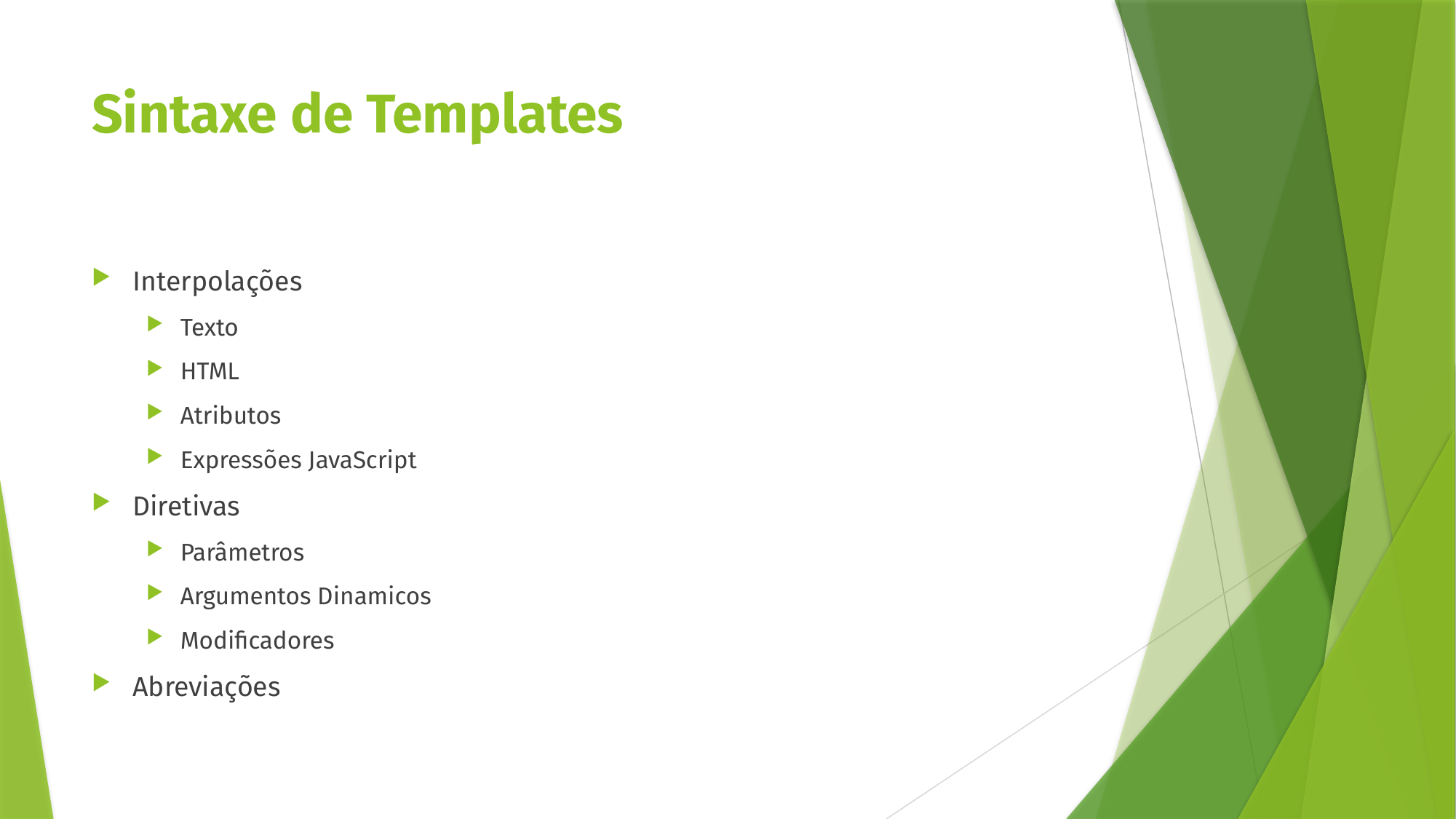

# Sintaxe de Templates
Interpolações
Texto
HTML
Atributos
Expressões JavaScript
Diretivas
Parâmetros
Argumentos Dinamicos
Modificadores
Abreviações